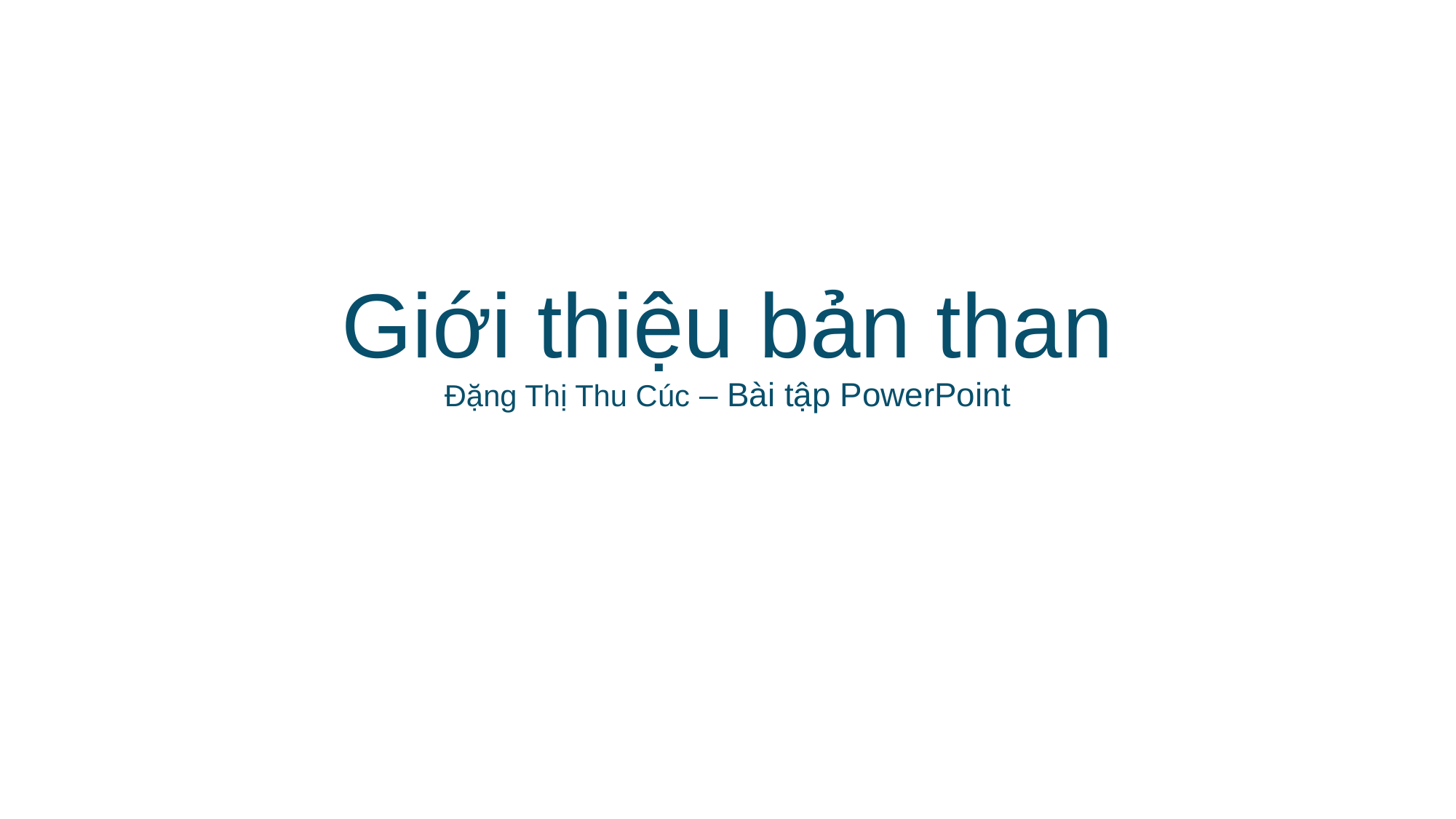

# Giới thiệu bản than Đặng Thị Thu Cúc – Bài tập PowerPoint